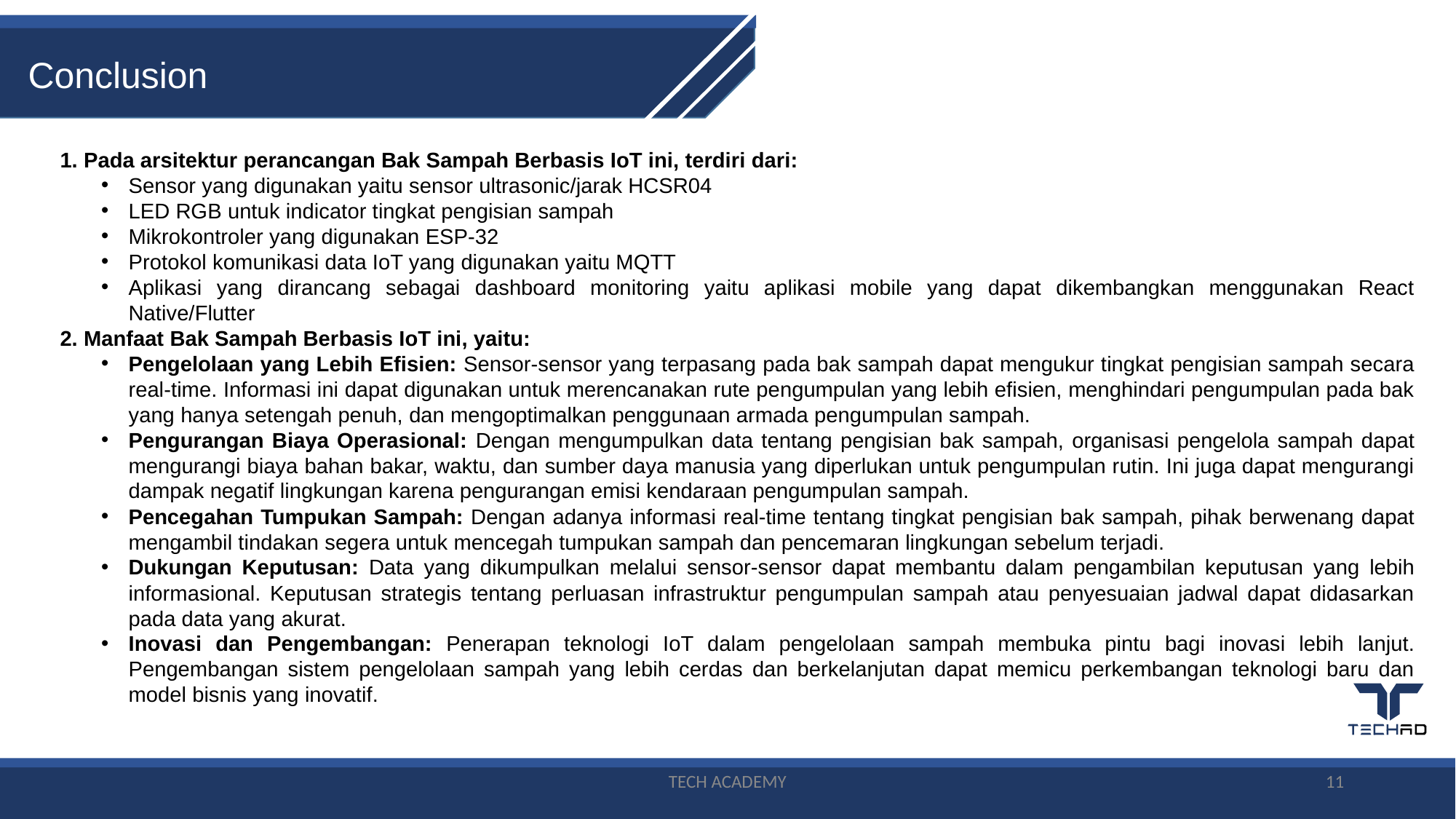

Conclusion
1. Pada arsitektur perancangan Bak Sampah Berbasis IoT ini, terdiri dari:
Sensor yang digunakan yaitu sensor ultrasonic/jarak HCSR04
LED RGB untuk indicator tingkat pengisian sampah
Mikrokontroler yang digunakan ESP-32
Protokol komunikasi data IoT yang digunakan yaitu MQTT
Aplikasi yang dirancang sebagai dashboard monitoring yaitu aplikasi mobile yang dapat dikembangkan menggunakan React Native/Flutter
2. Manfaat Bak Sampah Berbasis IoT ini, yaitu:
Pengelolaan yang Lebih Efisien: Sensor-sensor yang terpasang pada bak sampah dapat mengukur tingkat pengisian sampah secara real-time. Informasi ini dapat digunakan untuk merencanakan rute pengumpulan yang lebih efisien, menghindari pengumpulan pada bak yang hanya setengah penuh, dan mengoptimalkan penggunaan armada pengumpulan sampah.
Pengurangan Biaya Operasional: Dengan mengumpulkan data tentang pengisian bak sampah, organisasi pengelola sampah dapat mengurangi biaya bahan bakar, waktu, dan sumber daya manusia yang diperlukan untuk pengumpulan rutin. Ini juga dapat mengurangi dampak negatif lingkungan karena pengurangan emisi kendaraan pengumpulan sampah.
Pencegahan Tumpukan Sampah: Dengan adanya informasi real-time tentang tingkat pengisian bak sampah, pihak berwenang dapat mengambil tindakan segera untuk mencegah tumpukan sampah dan pencemaran lingkungan sebelum terjadi.
Dukungan Keputusan: Data yang dikumpulkan melalui sensor-sensor dapat membantu dalam pengambilan keputusan yang lebih informasional. Keputusan strategis tentang perluasan infrastruktur pengumpulan sampah atau penyesuaian jadwal dapat didasarkan pada data yang akurat.
Inovasi dan Pengembangan: Penerapan teknologi IoT dalam pengelolaan sampah membuka pintu bagi inovasi lebih lanjut. Pengembangan sistem pengelolaan sampah yang lebih cerdas dan berkelanjutan dapat memicu perkembangan teknologi baru dan model bisnis yang inovatif.
TECH ACADEMY
11